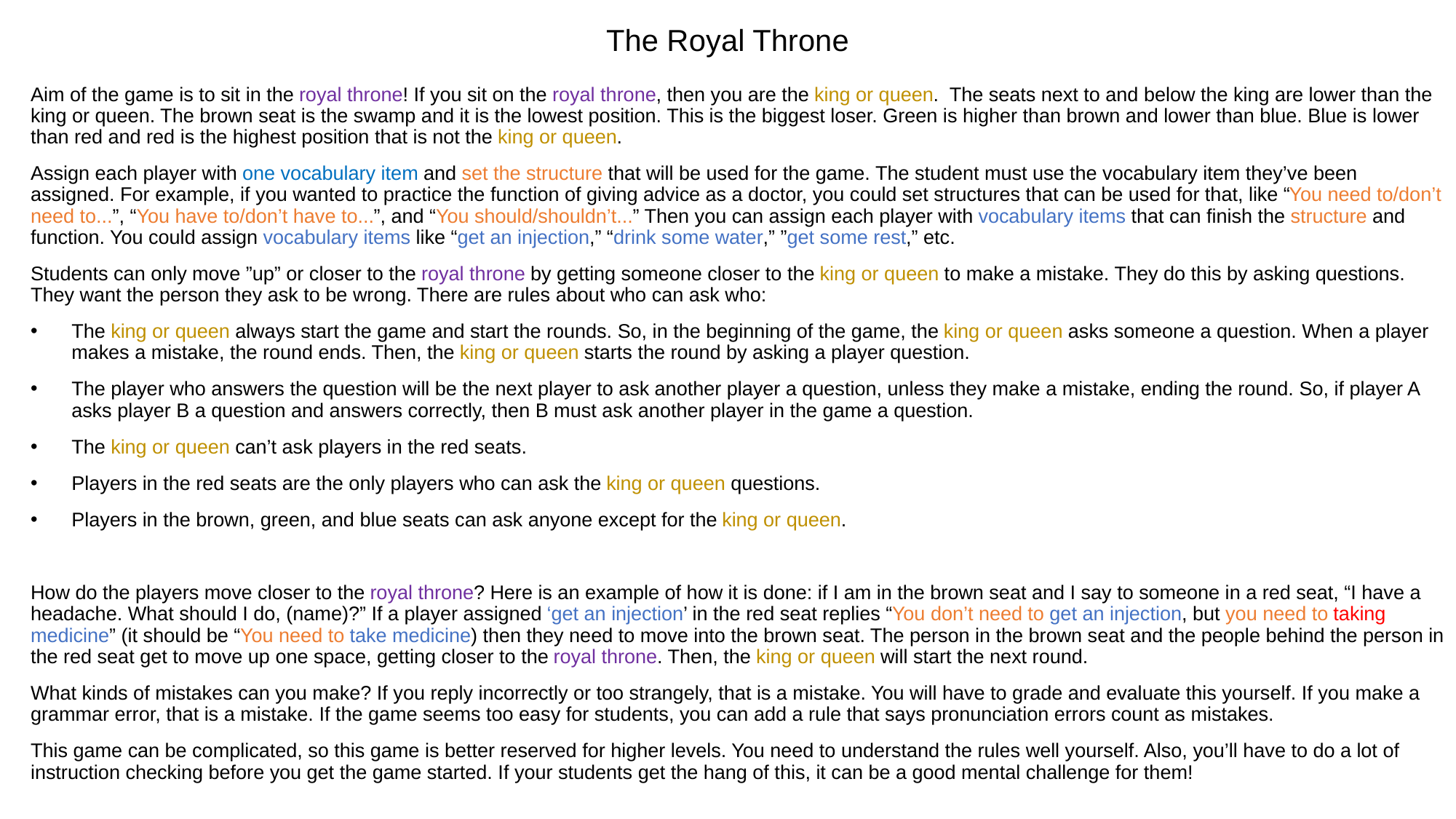

# The Royal Throne
Aim of the game is to sit in the royal throne! If you sit on the royal throne, then you are the king or queen.  The seats next to and below the king are lower than the king or queen. The brown seat is the swamp and it is the lowest position. This is the biggest loser. Green is higher than brown and lower than blue. Blue is lower than red and red is the highest position that is not the king or queen.
Assign each player with one vocabulary item and set the structure that will be used for the game. The student must use the vocabulary item they’ve been assigned. For example, if you wanted to practice the function of giving advice as a doctor, you could set structures that can be used for that, like “You need to/don’t need to...”, “You have to/don’t have to...”, and “You should/shouldn’t...” Then you can assign each player with vocabulary items that can finish the structure and function. You could assign vocabulary items like “get an injection,” “drink some water,” ”get some rest,” etc.
Students can only move ”up” or closer to the royal throne by getting someone closer to the king or queen to make a mistake. They do this by asking questions. They want the person they ask to be wrong. There are rules about who can ask who:
The king or queen always start the game and start the rounds. So, in the beginning of the game, the king or queen asks someone a question. When a player makes a mistake, the round ends. Then, the king or queen starts the round by asking a player question.
The player who answers the question will be the next player to ask another player a question, unless they make a mistake, ending the round. So, if player A asks player B a question and answers correctly, then B must ask another player in the game a question.
The king or queen can’t ask players in the red seats.
Players in the red seats are the only players who can ask the king or queen questions.
Players in the brown, green, and blue seats can ask anyone except for the king or queen.

How do the players move closer to the royal throne? Here is an example of how it is done: if I am in the brown seat and I say to someone in a red seat, “I have a headache. What should I do, (name)?” If a player assigned ‘get an injection’ in the red seat replies “You don’t need to get an injection, but you need to taking medicine” (it should be “You need to take medicine) then they need to move into the brown seat. The person in the brown seat and the people behind the person in the red seat get to move up one space, getting closer to the royal throne. Then, the king or queen will start the next round.
What kinds of mistakes can you make? If you reply incorrectly or too strangely, that is a mistake. You will have to grade and evaluate this yourself. If you make a grammar error, that is a mistake. If the game seems too easy for students, you can add a rule that says pronunciation errors count as mistakes.
This game can be complicated, so this game is better reserved for higher levels. You need to understand the rules well yourself. Also, you’ll have to do a lot of instruction checking before you get the game started. If your students get the hang of this, it can be a good mental challenge for them!